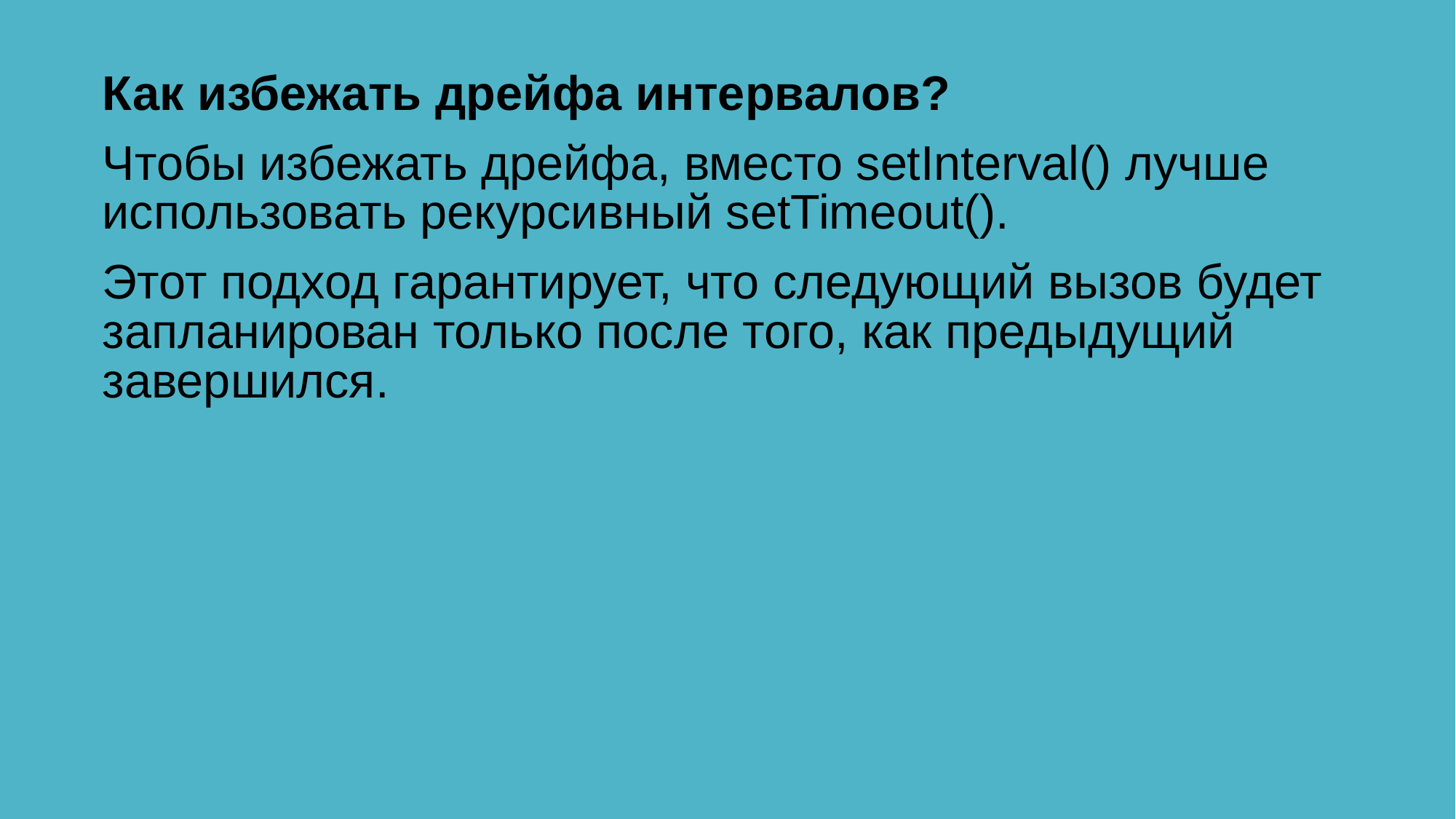

Как избежать дрейфа интервалов?
Чтобы избежать дрейфа, вместо setInterval() лучше использовать рекурсивный setTimeout().
Этот подход гарантирует, что следующий вызов будет запланирован только после того, как предыдущий завершился.